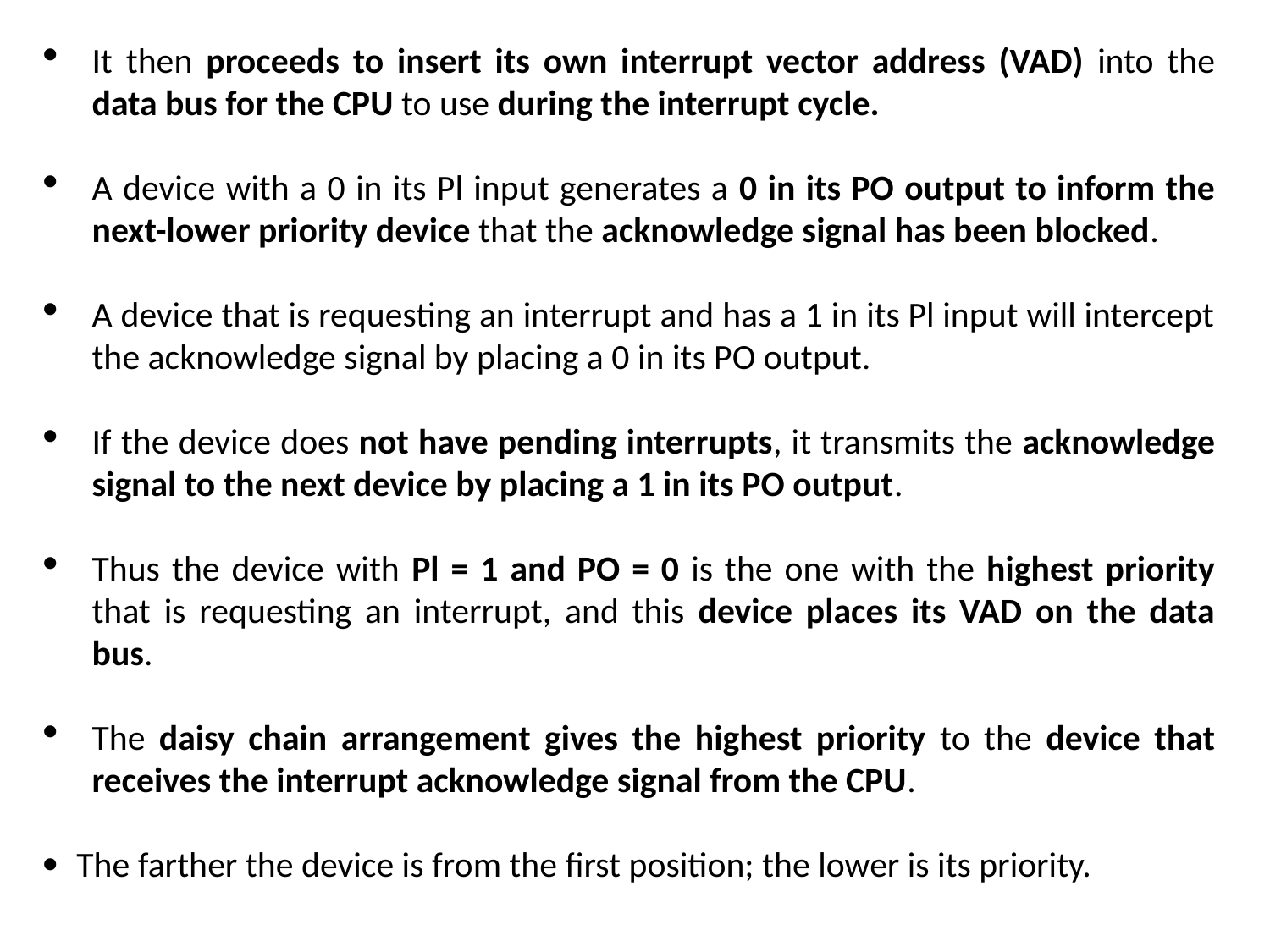

It then proceeds to insert its own interrupt vector address (VAD) into the data bus for the CPU to use during the interrupt cycle.

A device with a 0 in its Pl input generates a 0 in its PO output to inform the next-lower priority device that the acknowledge signal has been blocked.

A device that is requesting an interrupt and has a 1 in its Pl input will intercept the acknowledge signal by placing a 0 in its PO output.

If the device does not have pending interrupts, it transmits the acknowledge signal to the next device by placing a 1 in its PO output.

Thus the device with Pl = 1 and PO = 0 is the one with the highest priority that is requesting an interrupt, and this device places its VAD on the data bus.

The daisy chain arrangement gives the highest priority to the device that receives the interrupt acknowledge signal from the CPU.

• The farther the device is from the first position; the lower is its priority.